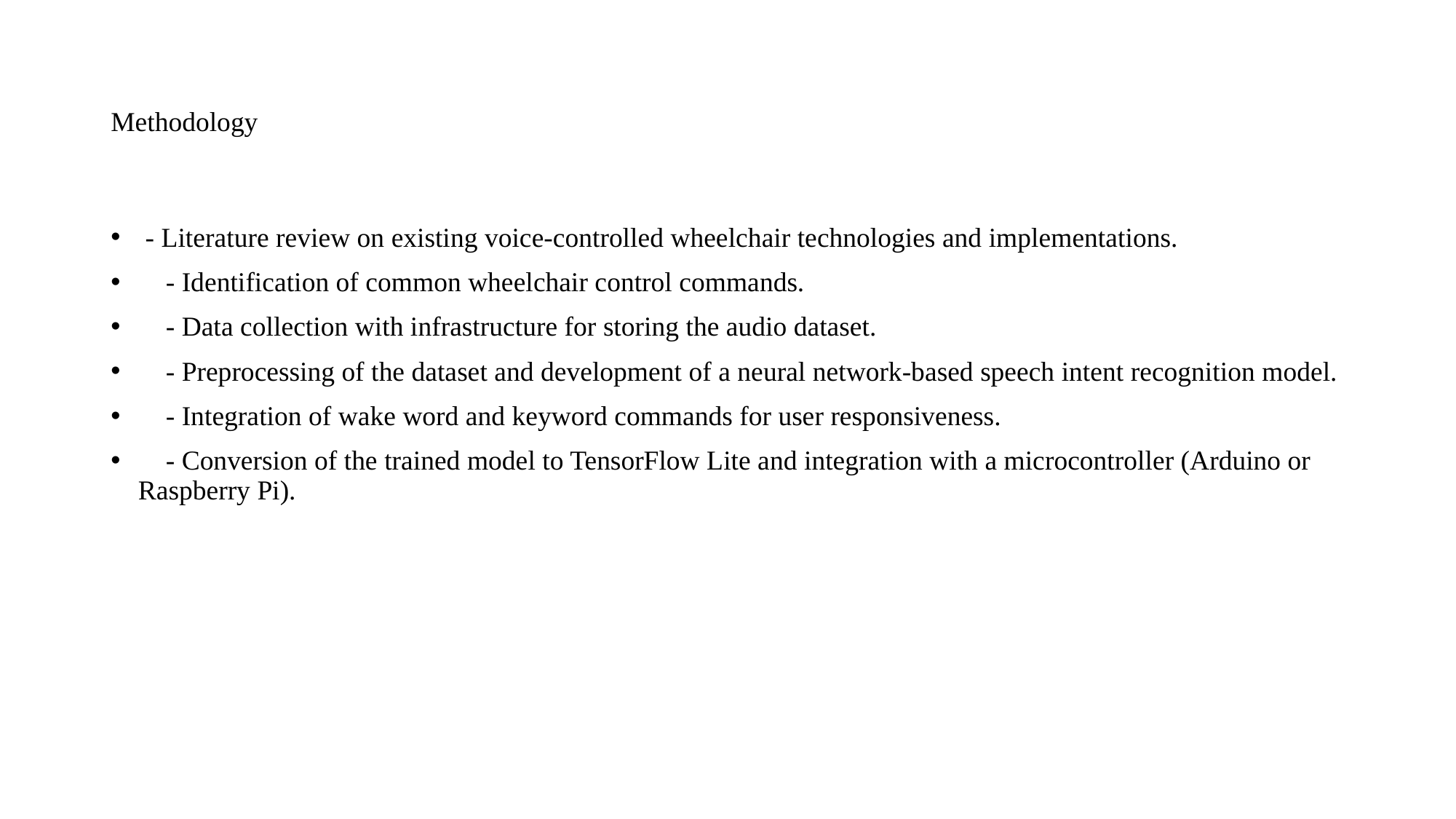

# Methodology
 - Literature review on existing voice-controlled wheelchair technologies and implementations.
    - Identification of common wheelchair control commands.
    - Data collection with infrastructure for storing the audio dataset.
    - Preprocessing of the dataset and development of a neural network-based speech intent recognition model.
    - Integration of wake word and keyword commands for user responsiveness.
    - Conversion of the trained model to TensorFlow Lite and integration with a microcontroller (Arduino or Raspberry Pi).